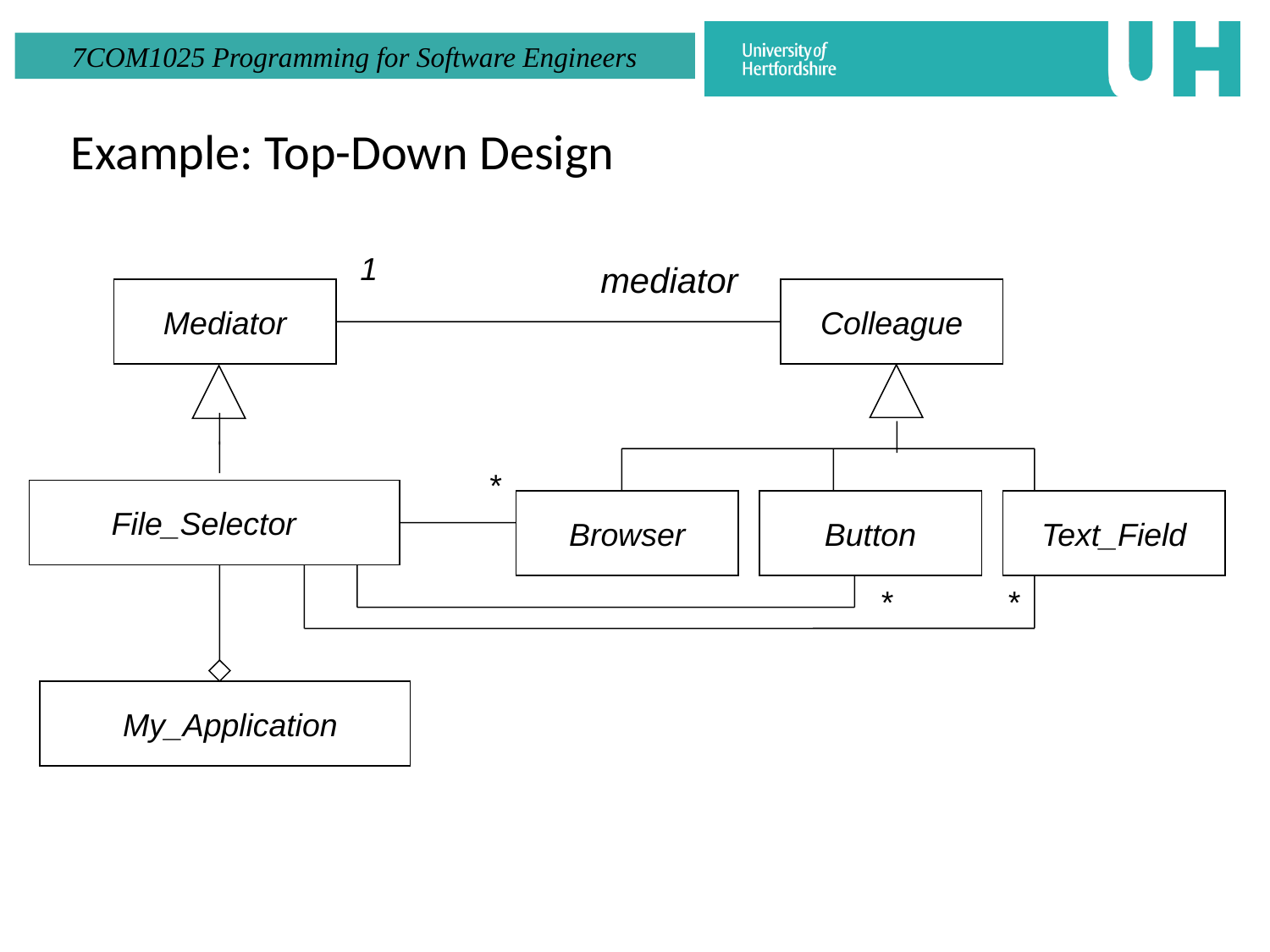

# Example: Top-Down Design
mediator
1
Mediator

Colleague

*

File_Selector
Browser

Button

Text_Field

*
*

My_Application